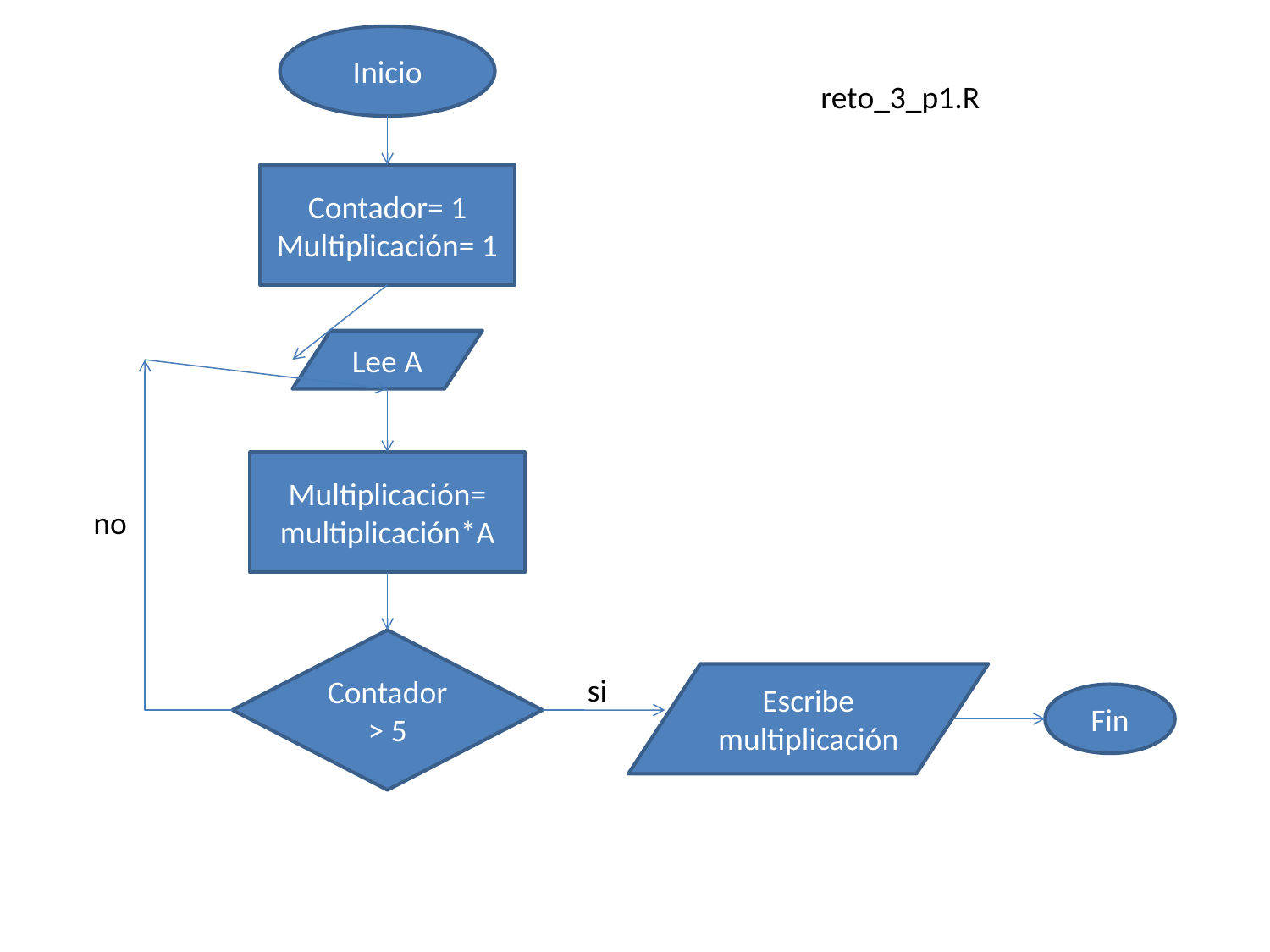

Inicio
reto_3_p1.R
Contador= 1
Multiplicación= 1
Lee A
Multiplicación= multiplicación*A
no
Contador > 5
si
Escribe multiplicación
Fin